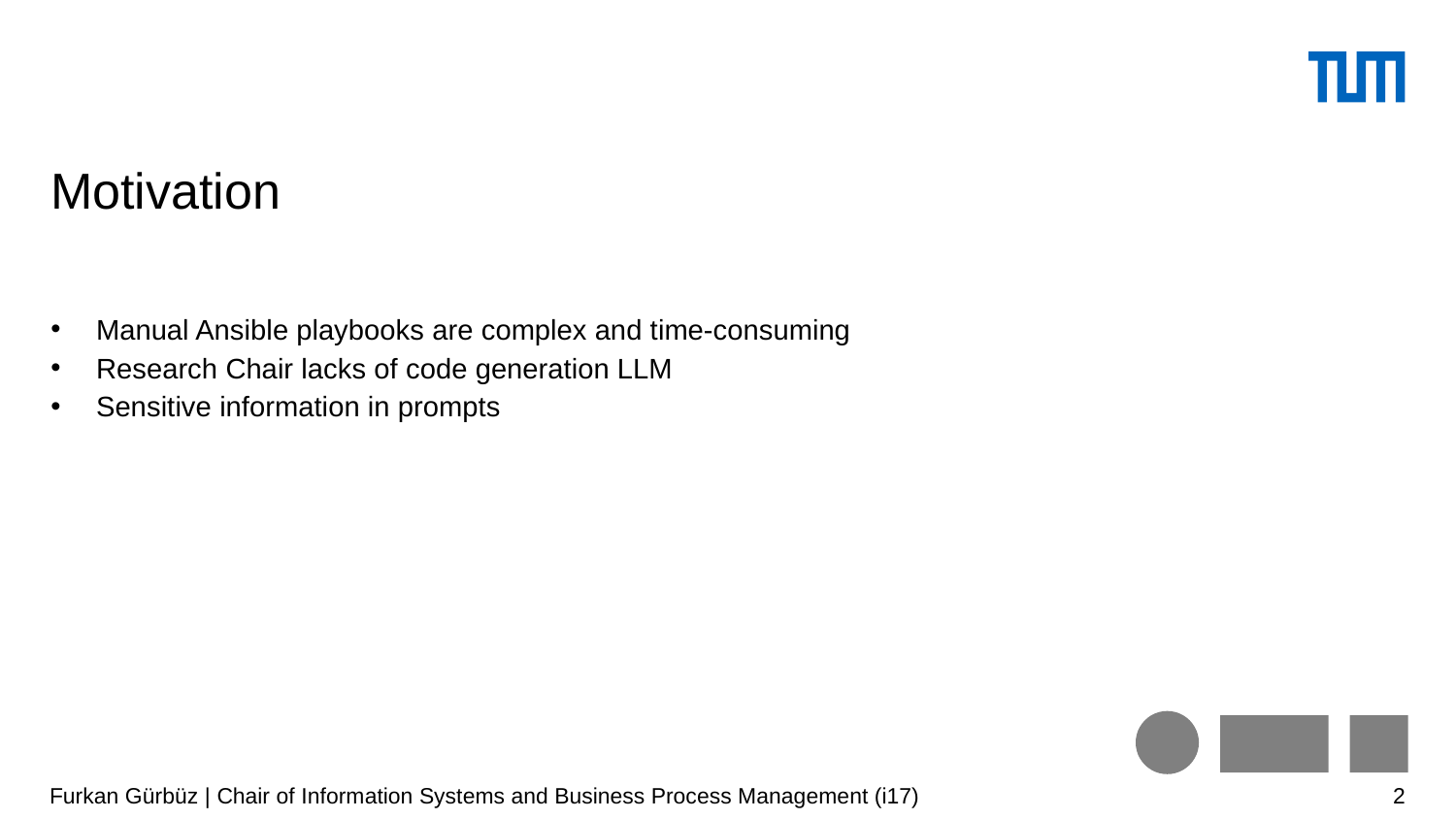

# Motivation
Manual Ansible playbooks are complex and time-consuming
Research Chair lacks of code generation LLM
Sensitive information in prompts

Furkan Gürbüz | Chair of Information Systems and Business Process Management (i17)
2